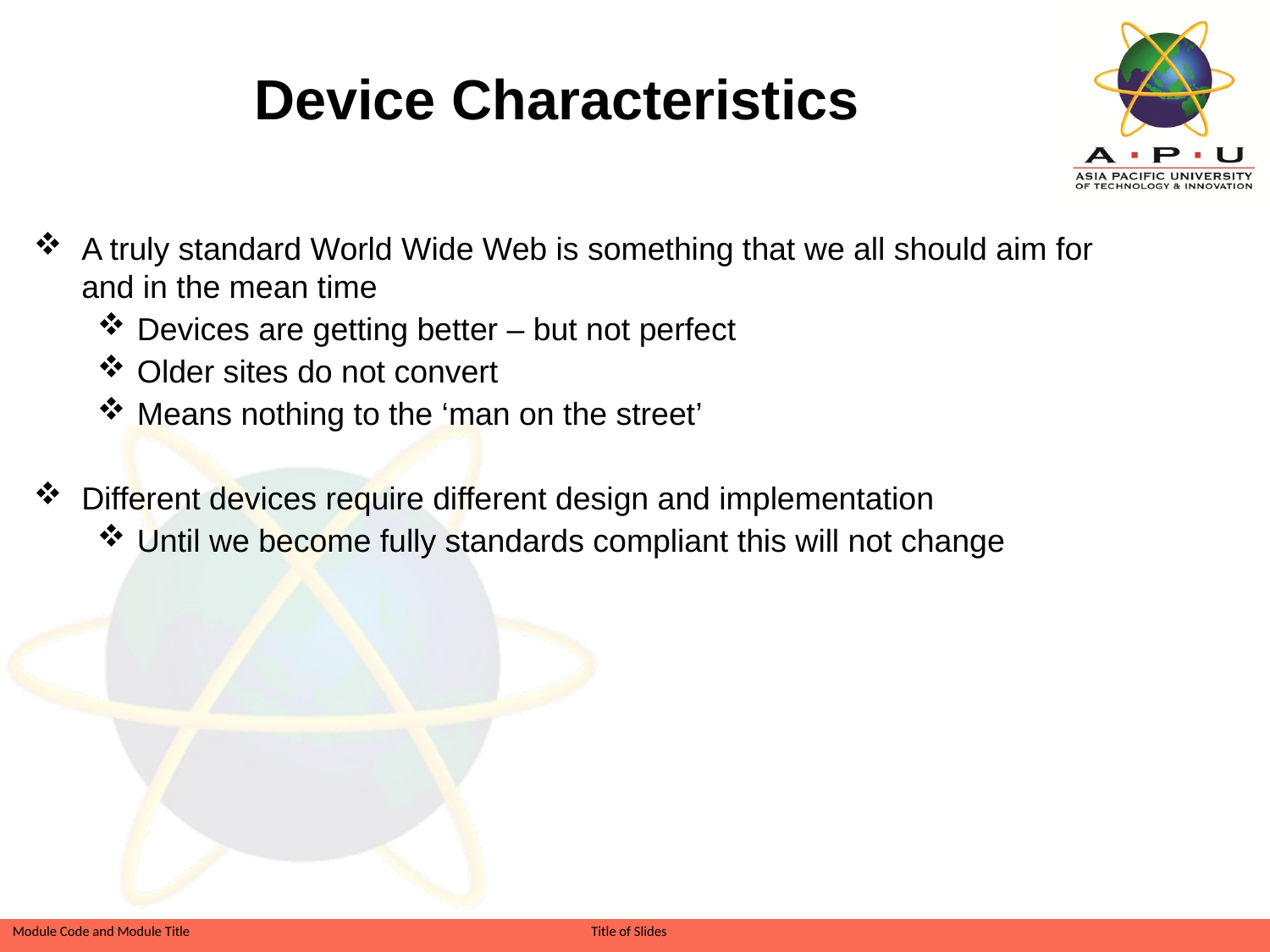

Device Characteristics
A truly standard World Wide Web is something that we all should aim for and in the mean time
Devices are getting better – but not perfect
Older sites do not convert
Means nothing to the ‘man on the street’

Different devices require different design and implementation
Until we become fully standards compliant this will not change